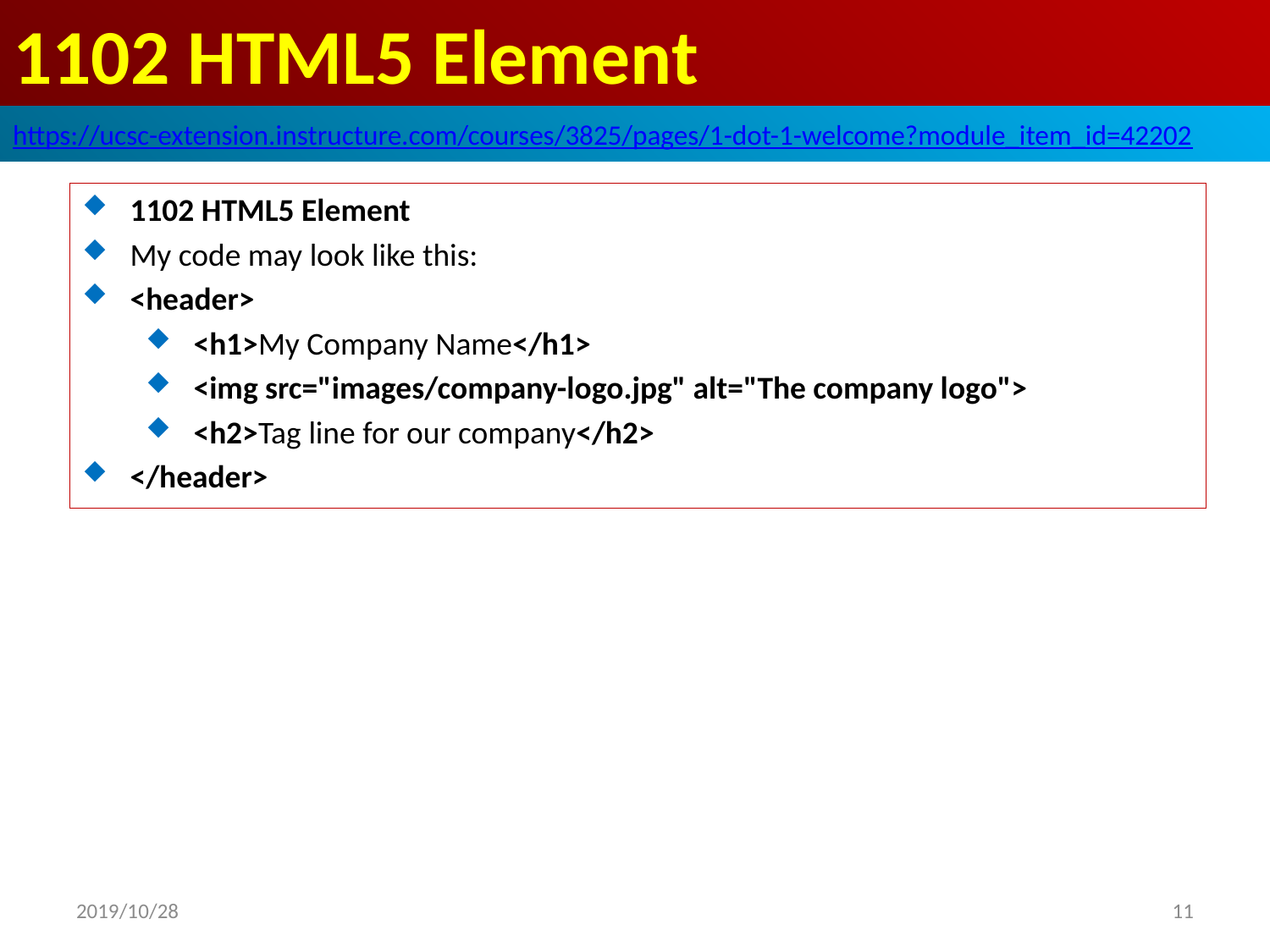

# 1102 HTML5 Element

https://ucsc-extension.instructure.com/courses/3825/pages/1-dot-1-welcome?module_item_id=42202
1102 HTML5 Element
My code may look like this:
<header>
<h1>My Company Name</h1>
<img src="images/company-logo.jpg" alt="The company logo">
<h2>Tag line for our company</h2>
</header>
2019/10/28
11